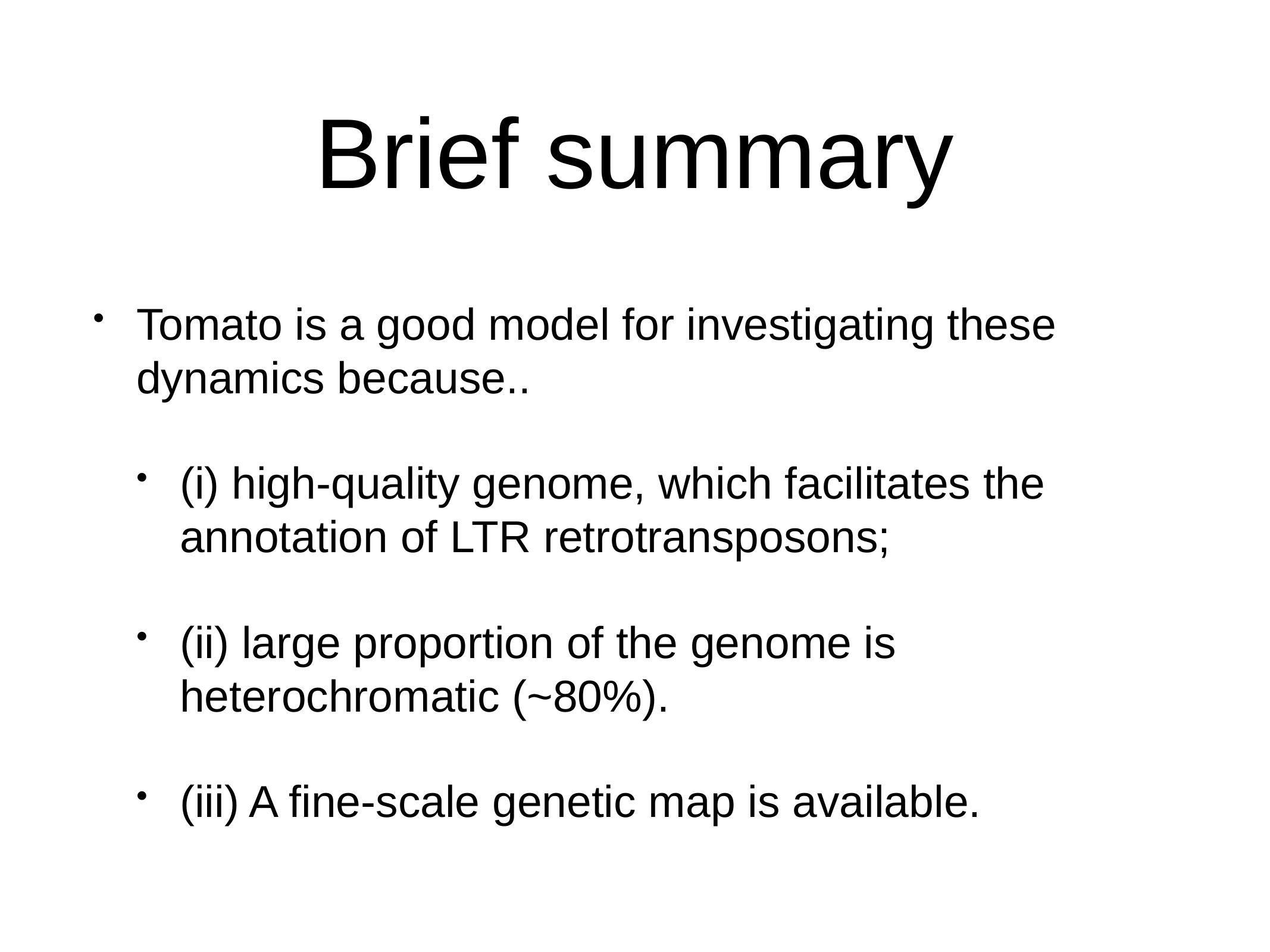

# Brief summary
Tomato is a good model for investigating these dynamics because..
(i) high-quality genome, which facilitates the annotation of LTR retrotransposons;
(ii) large proportion of the genome is heterochromatic (~80%).
(iii) A fine-scale genetic map is available.